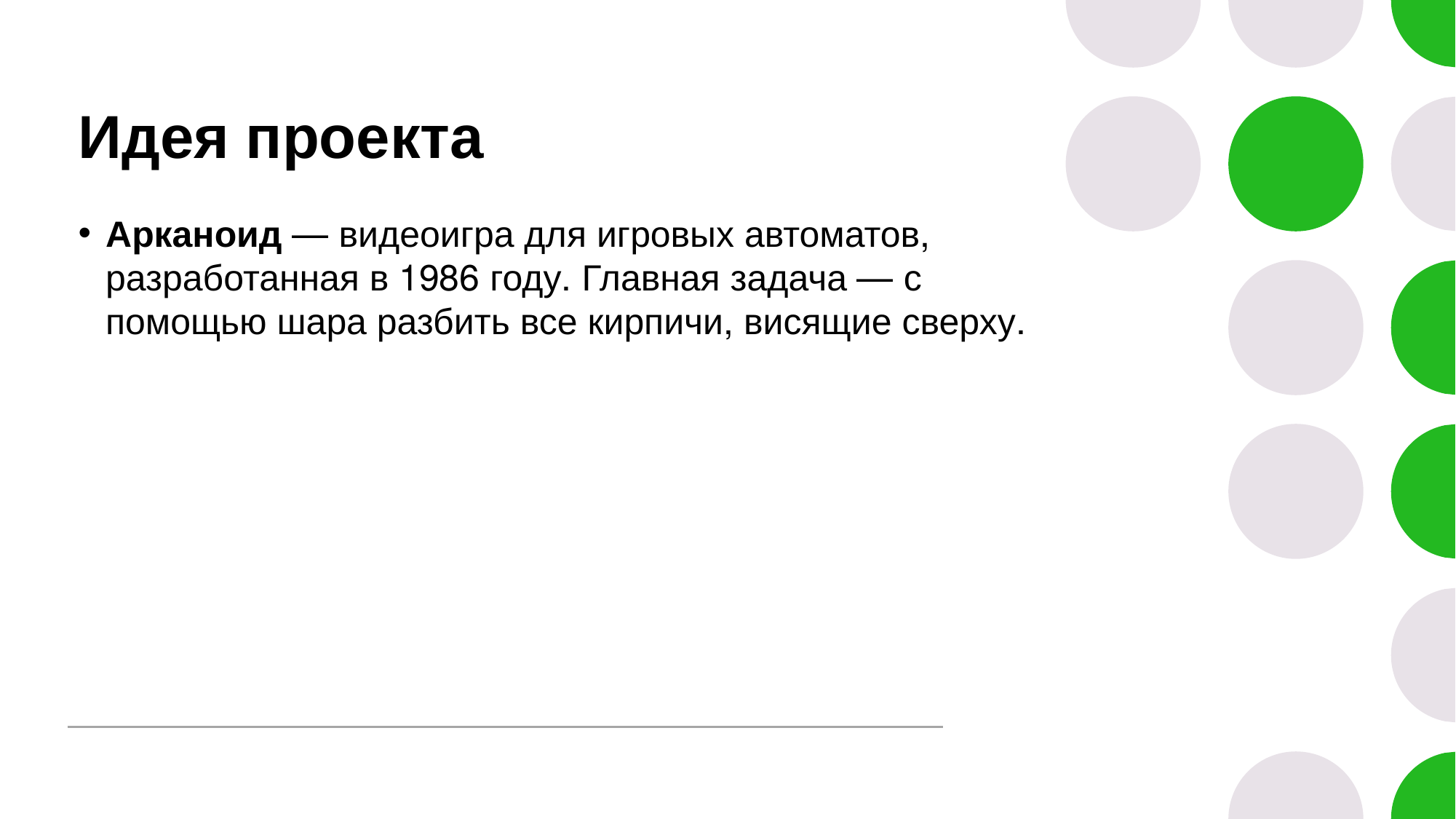

# Идея проекта
Арканоид — видеоигра для игровых автоматов, разработанная в 1986 году. Главная задача — с помощью шара разбить все кирпичи, висящие сверху.